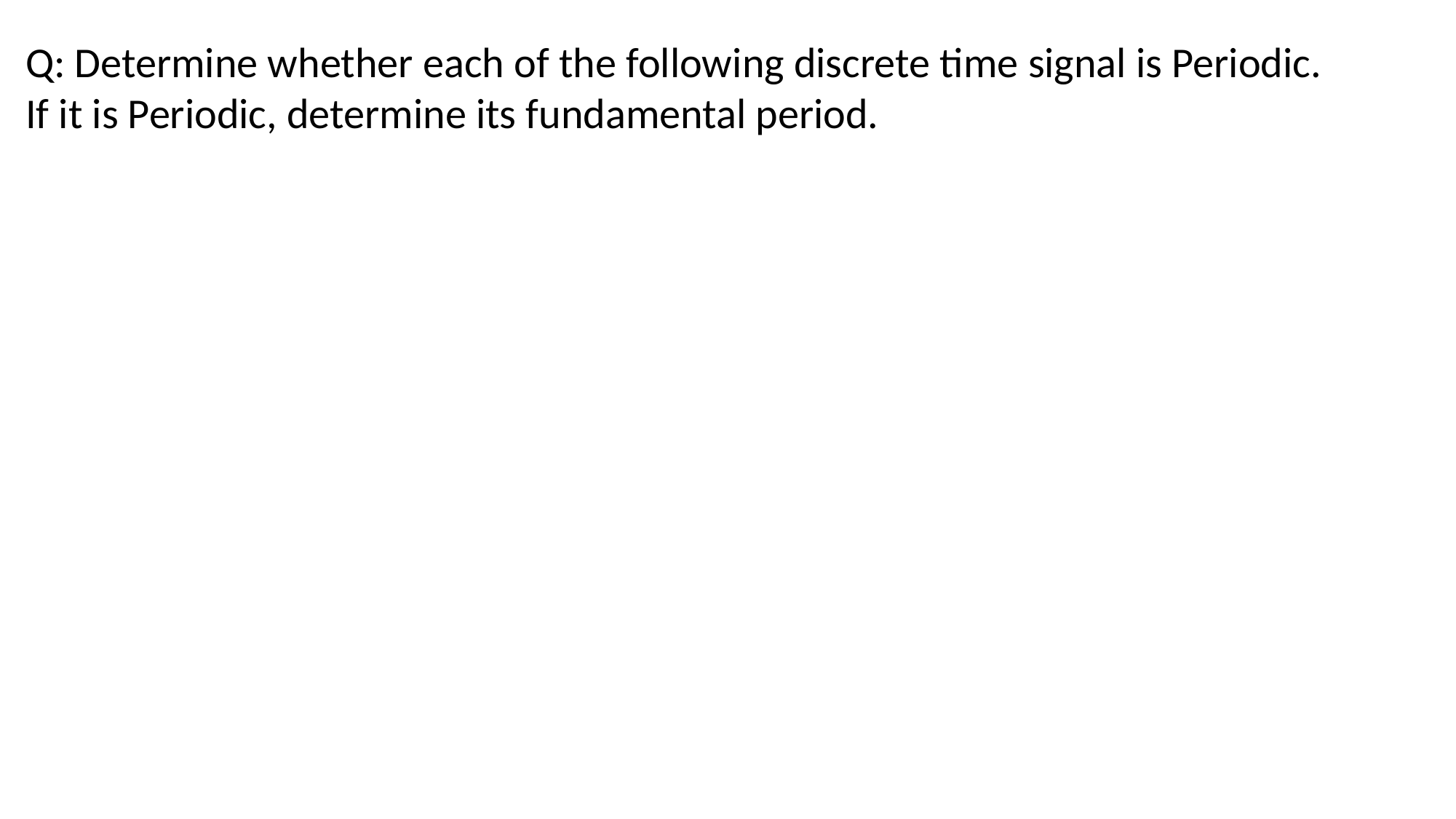

Q: Determine whether each of the following discrete time signal is Periodic. If it is Periodic, determine its fundamental period.